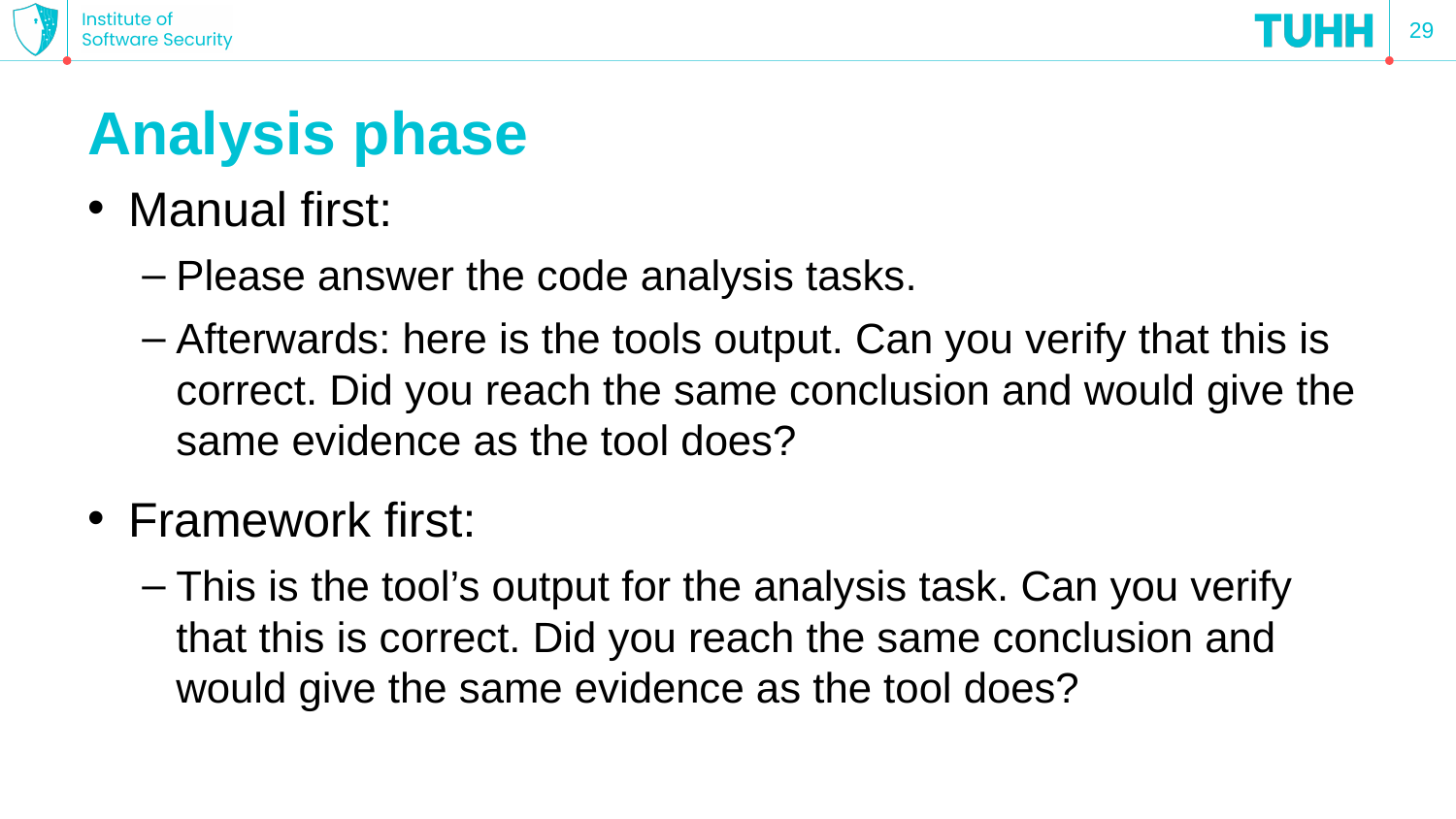

29
# Analysis phase
Manual first:
Please answer the code analysis tasks.
Afterwards: here is the tools output. Can you verify that this is correct. Did you reach the same conclusion and would give the same evidence as the tool does?
Framework first:
This is the tool’s output for the analysis task. Can you verify that this is correct. Did you reach the same conclusion and would give the same evidence as the tool does?